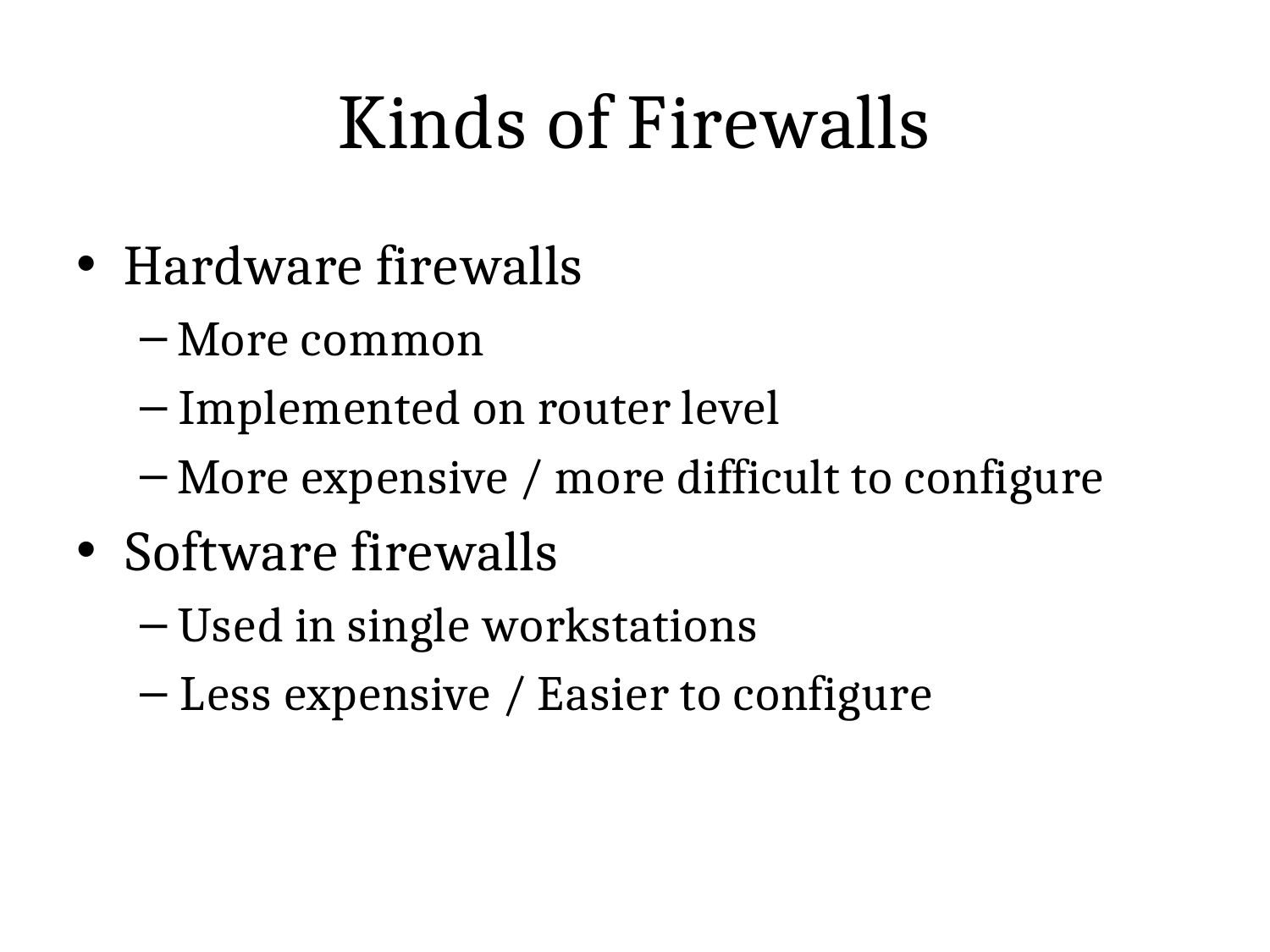

# Kinds of Firewalls
Hardware firewalls
More common
Implemented on router level
More expensive / more difficult to configure
Software firewalls
Used in single workstations
Less expensive / Easier to configure